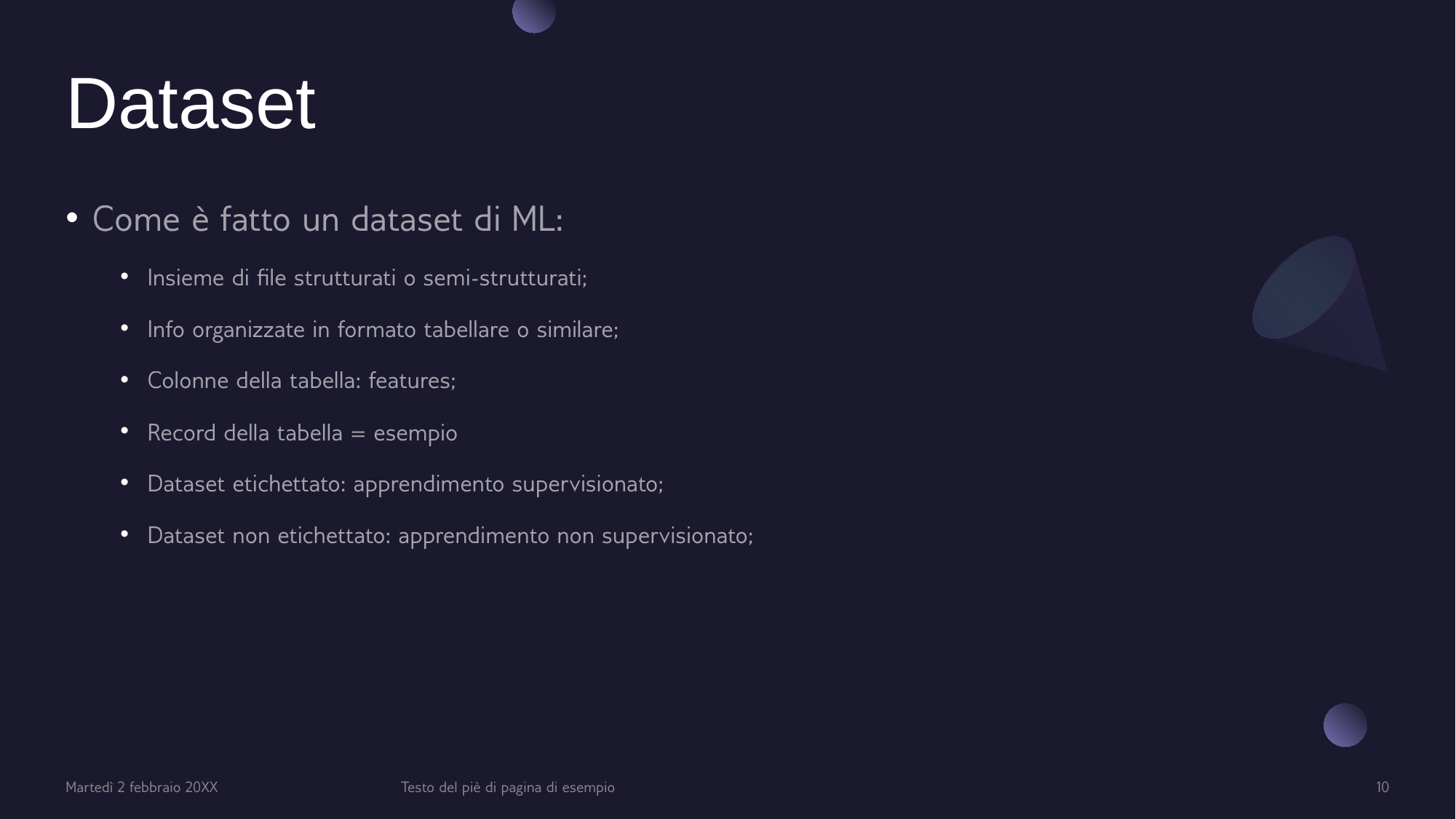

# Dataset
Come è fatto un dataset di ML:
Insieme di file strutturati o semi-strutturati;
Info organizzate in formato tabellare o similare;
Colonne della tabella: features;
Record della tabella = esempio
Dataset etichettato: apprendimento supervisionato;
Dataset non etichettato: apprendimento non supervisionato;

Martedì 2 febbraio 20XX
Testo del piè di pagina di esempio
10